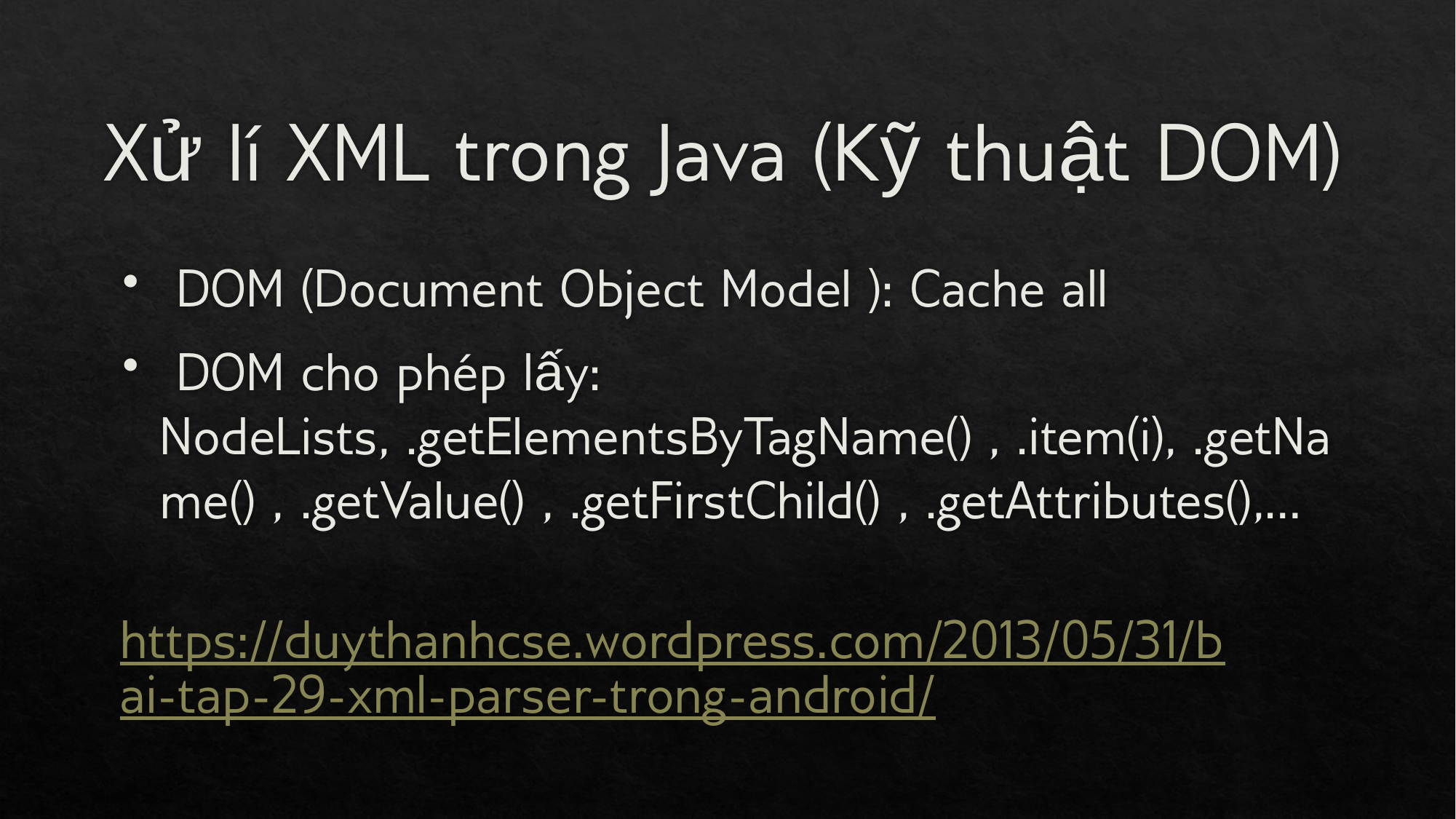

# Xử lí XML trong Java (Kỹ thuật DOM)
 DOM (Document Object Model ): Cache all
 DOM cho phép lấy: NodeLists, .getElementsByTagName() , .item(i), .getName() , .getValue() , .getFirstChild() , .getAttributes(),…
https://duythanhcse.wordpress.com/2013/05/31/bai-tap-29-xml-parser-trong-android/